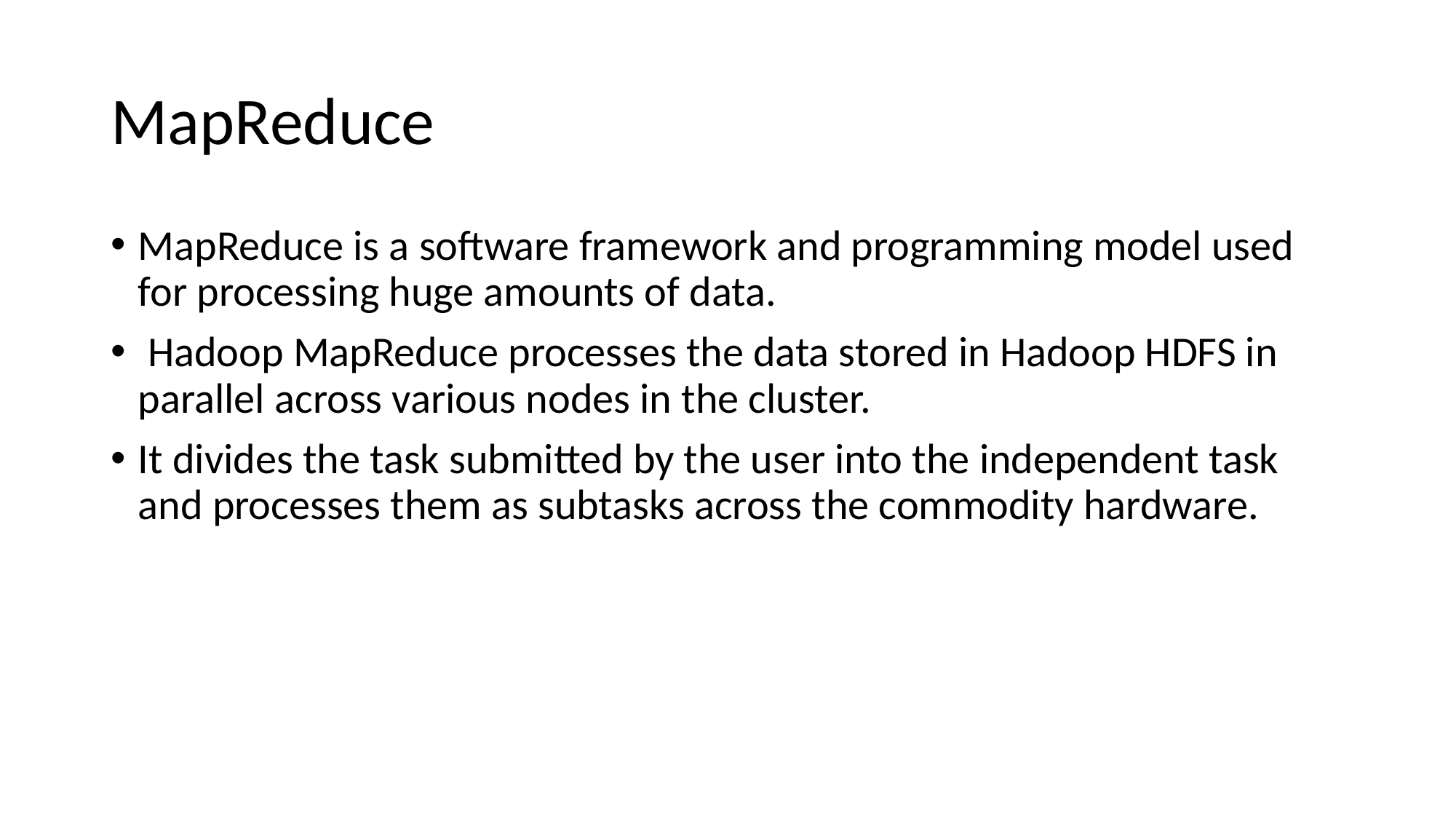

# MapReduce
MapReduce is a software framework and programming model used for processing huge amounts of data.
 Hadoop MapReduce processes the data stored in Hadoop HDFS in parallel across various nodes in the cluster.
It divides the task submitted by the user into the independent task and processes them as subtasks across the commodity hardware.